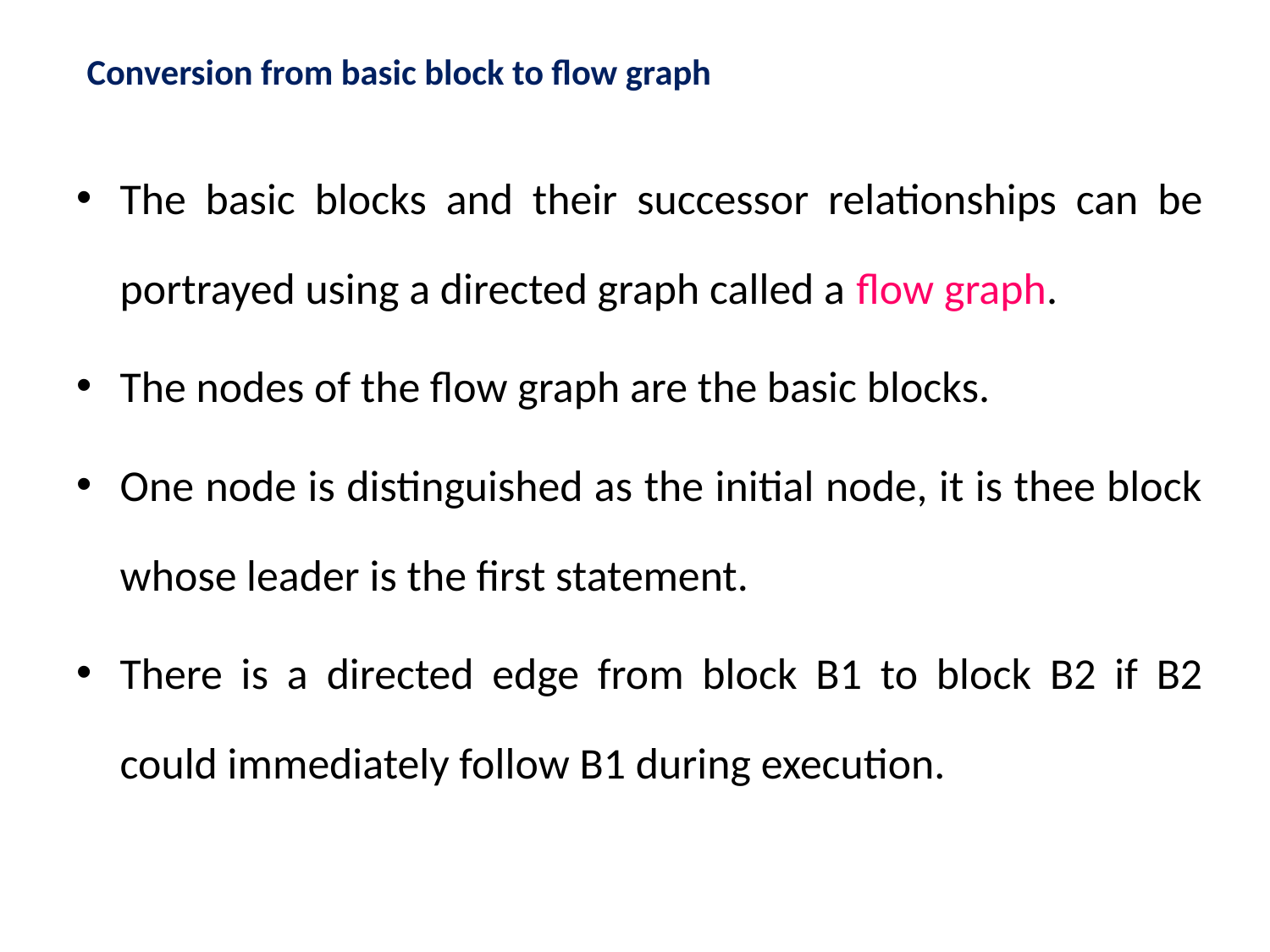

# Conversion from basic block to flow graph
The basic blocks and their successor relationships can be portrayed using a directed graph called a flow graph.
The nodes of the flow graph are the basic blocks.
One node is distinguished as the initial node, it is thee block whose leader is the first statement.
There is a directed edge from block B1 to block B2 if B2 could immediately follow B1 during execution.